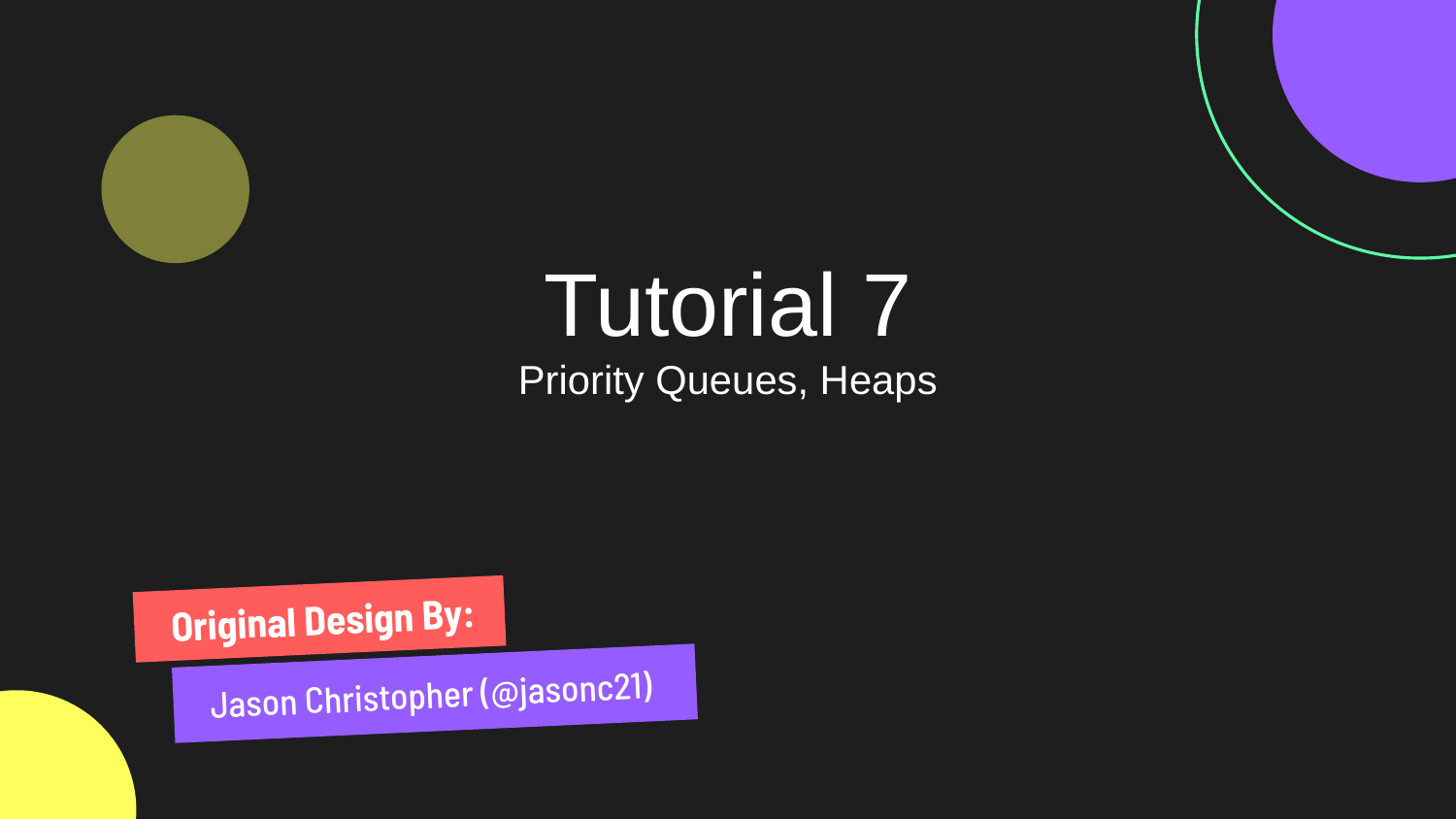

# Tutorial 7 Priority Queues, Heaps
Original Design By:
Jason Christopher (@jasonc21)